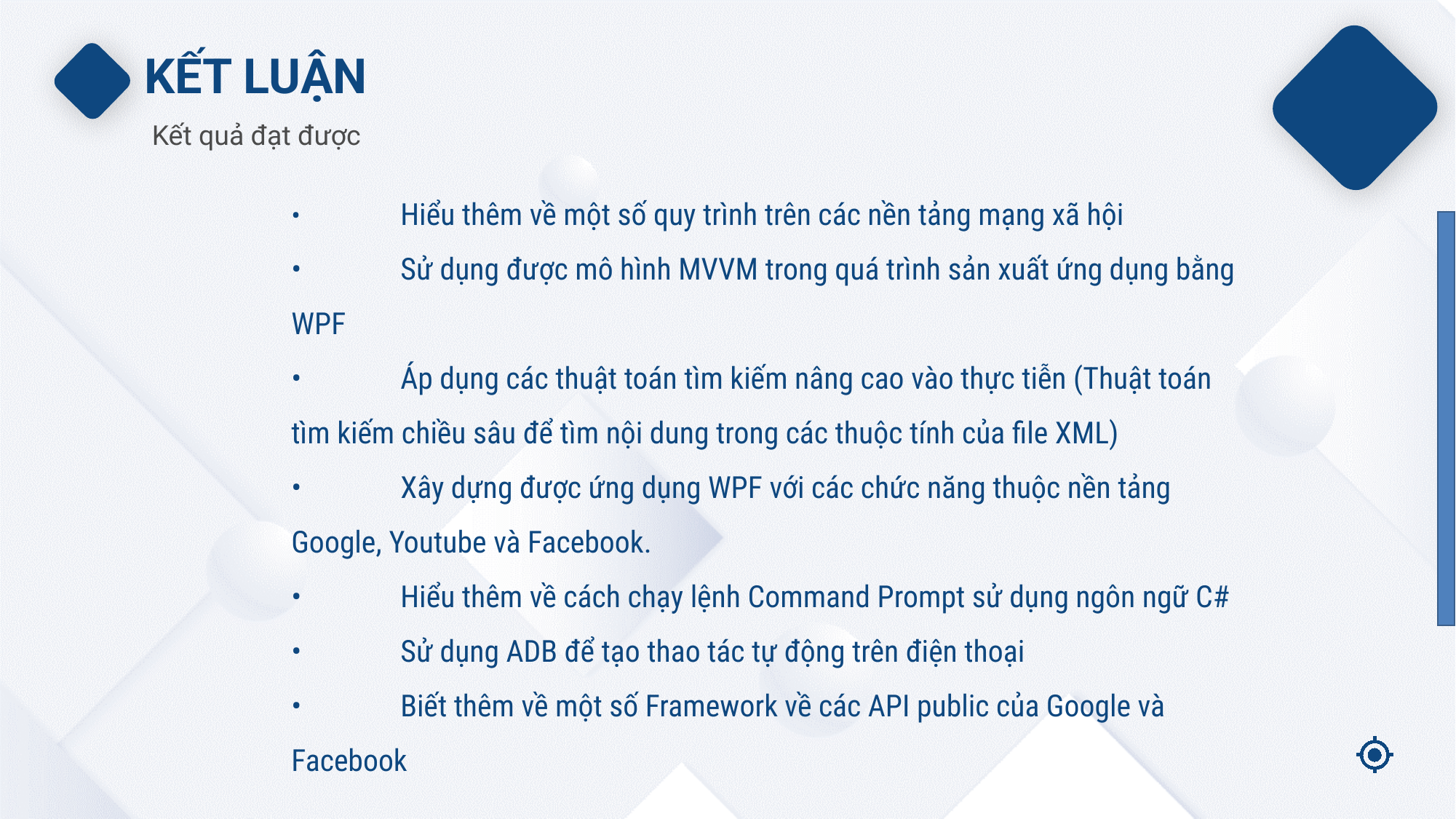

KẾT LUẬN

Kết quả đạt được
•	Hiểu thêm về một số quy trình trên các nền tảng mạng xã hội
•	Sử dụng được mô hình MVVM trong quá trình sản xuất ứng dụng bằng WPF
•	Áp dụng các thuật toán tìm kiếm nâng cao vào thực tiễn (Thuật toán tìm kiếm chiều sâu để tìm nội dung trong các thuộc tính của file XML)
•	Xây dựng được ứng dụng WPF với các chức năng thuộc nền tảng Google, Youtube và Facebook.
•	Hiểu thêm về cách chạy lệnh Command Prompt sử dụng ngôn ngữ C#
•	Sử dụng ADB để tạo thao tác tự động trên điện thoại
•	Biết thêm về một số Framework về các API public của Google và Facebook